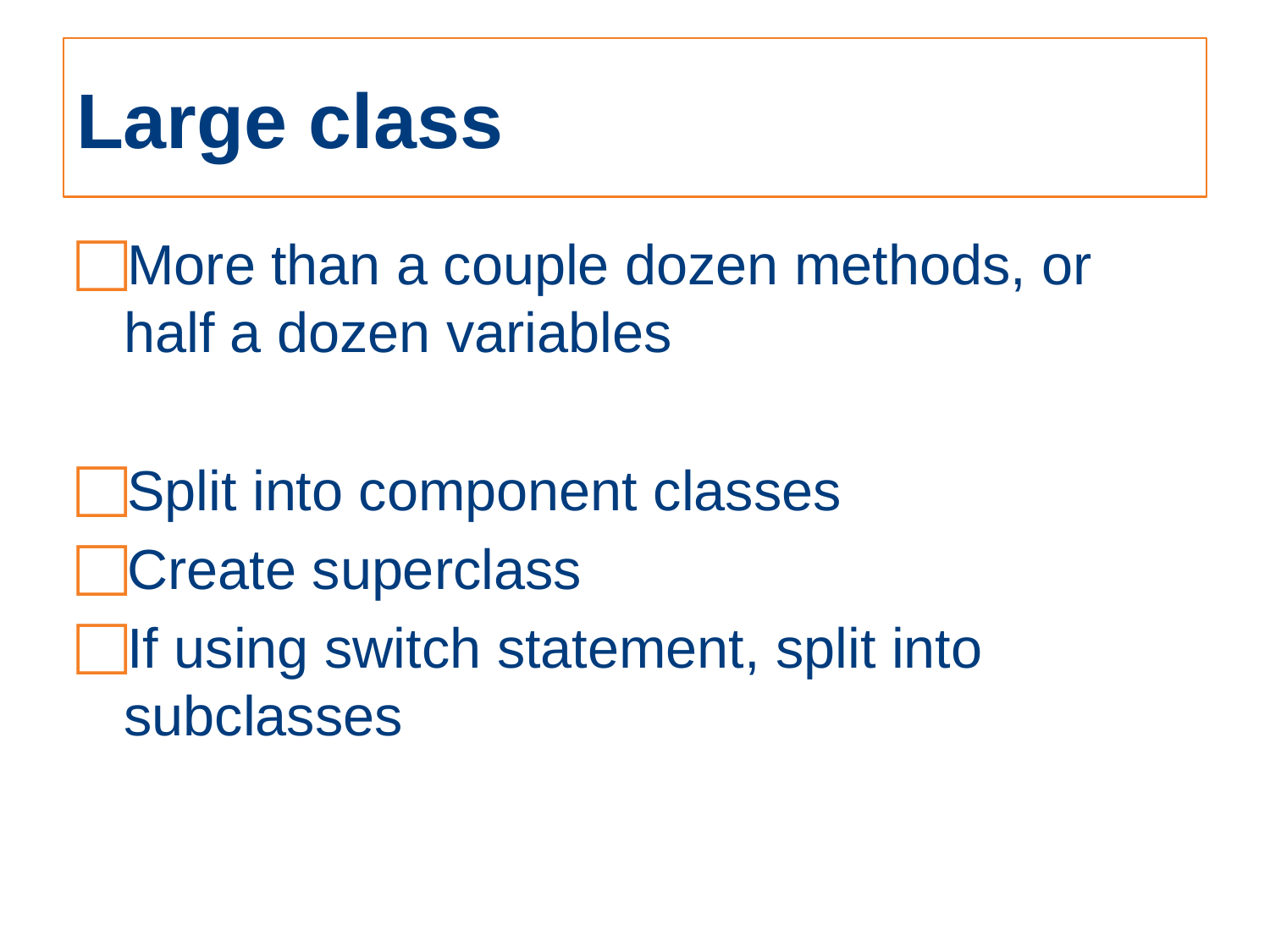

# Large class
More than a couple dozen methods, or half a dozen variables

Split into component classes
Create superclass
If using switch statement, split into subclasses